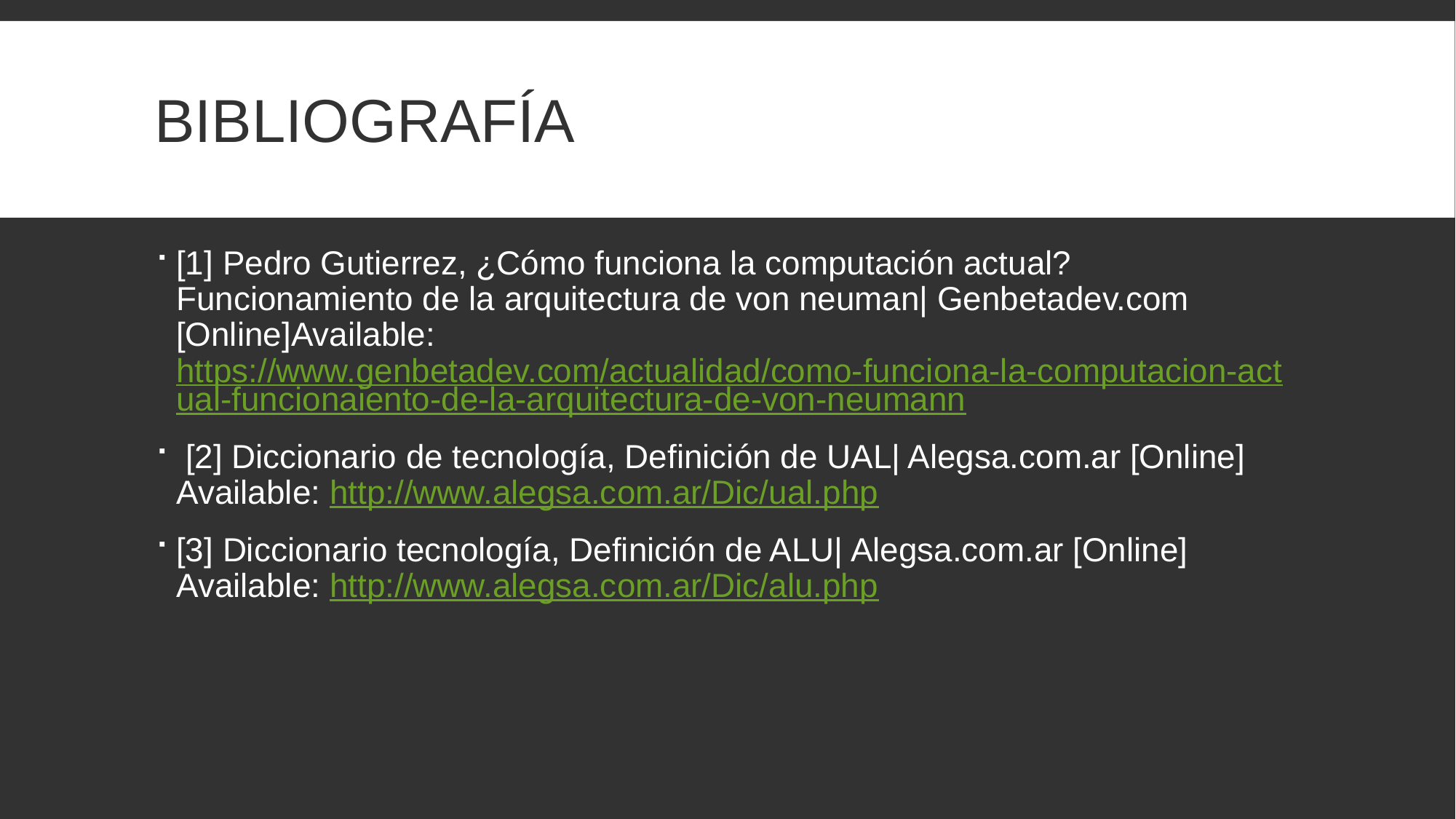

# Bibliografía
[1] Pedro Gutierrez, ¿Cómo funciona la computación actual? Funcionamiento de la arquitectura de von neuman| Genbetadev.com [Online]Available: https://www.genbetadev.com/actualidad/como-funciona-la-computacion-actual-funcionaiento-de-la-arquitectura-de-von-neumann
 [2] Diccionario de tecnología, Definición de UAL| Alegsa.com.ar [Online] Available: http://www.alegsa.com.ar/Dic/ual.php
[3] Diccionario tecnología, Definición de ALU| Alegsa.com.ar [Online] Available: http://www.alegsa.com.ar/Dic/alu.php